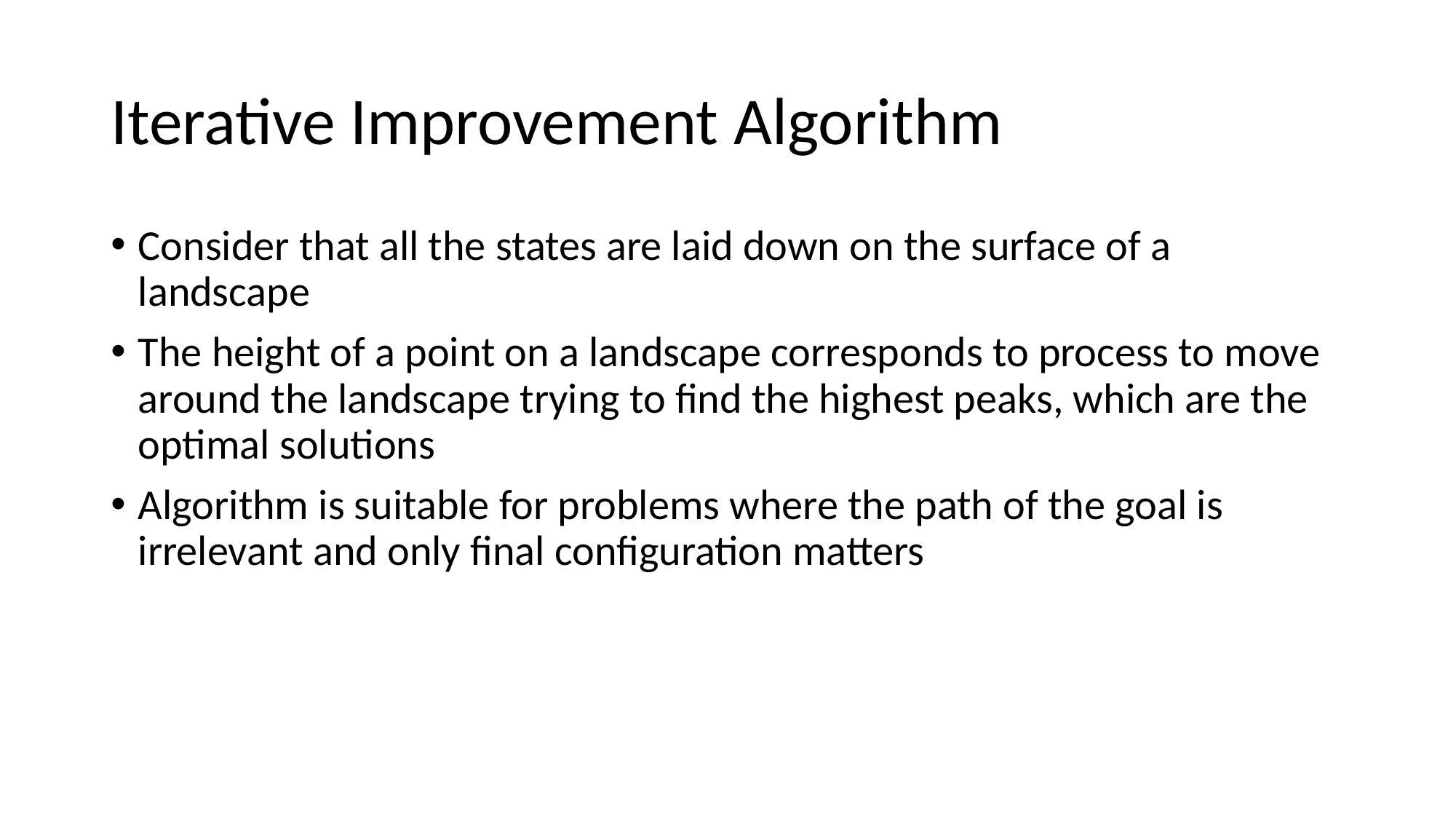

# Iterative Improvement Algorithm
Consider that all the states are laid down on the surface of a landscape
The height of a point on a landscape corresponds to process to move around the landscape trying to find the highest peaks, which are the optimal solutions
Algorithm is suitable for problems where the path of the goal is irrelevant and only final configuration matters